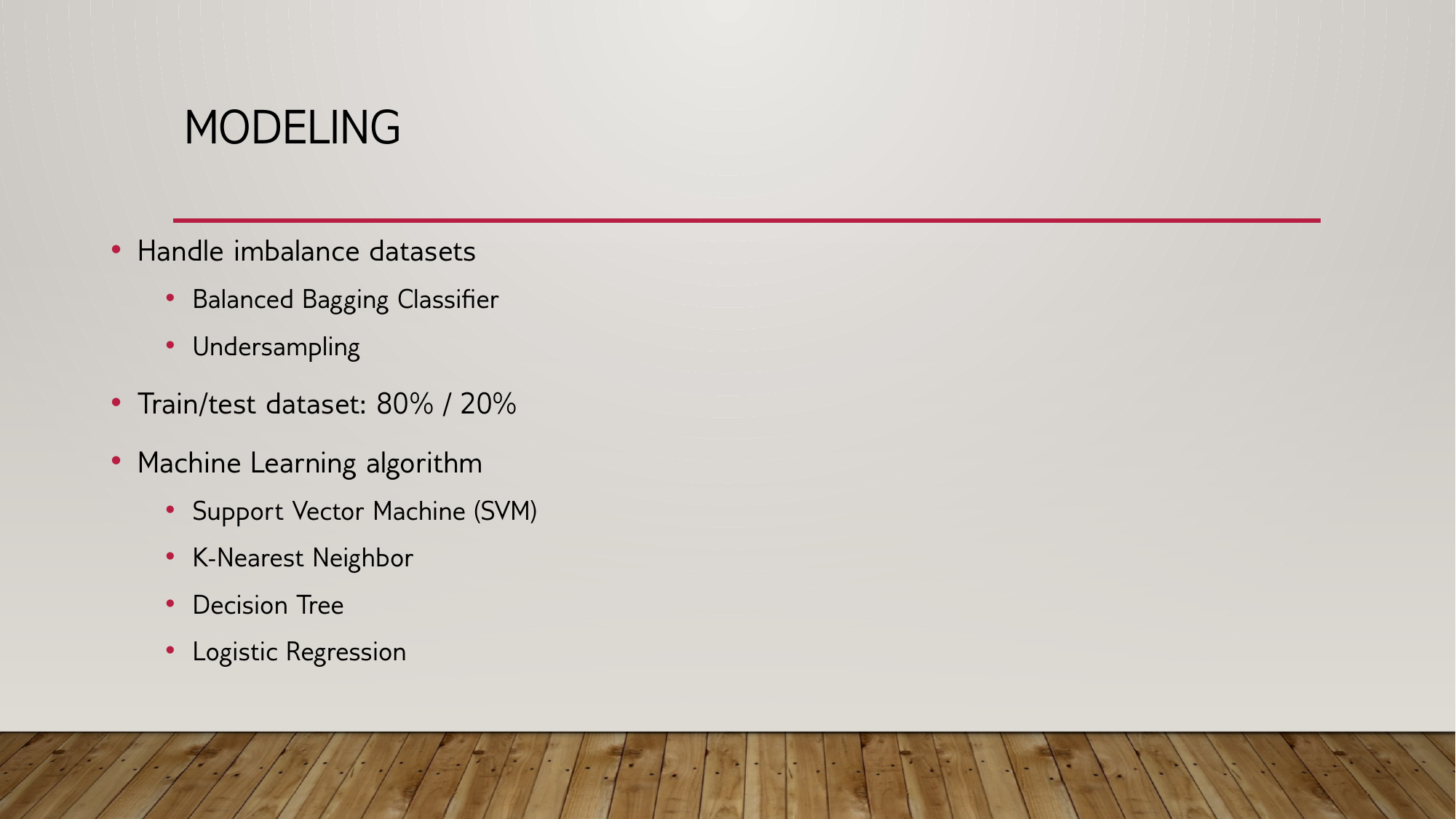

# Modeling
Handle imbalance datasets
Balanced Bagging Classifier
Undersampling
Train/test dataset: 80% / 20%
Machine Learning algorithm
Support Vector Machine (SVM)
K-Nearest Neighbor
Decision Tree
Logistic Regression